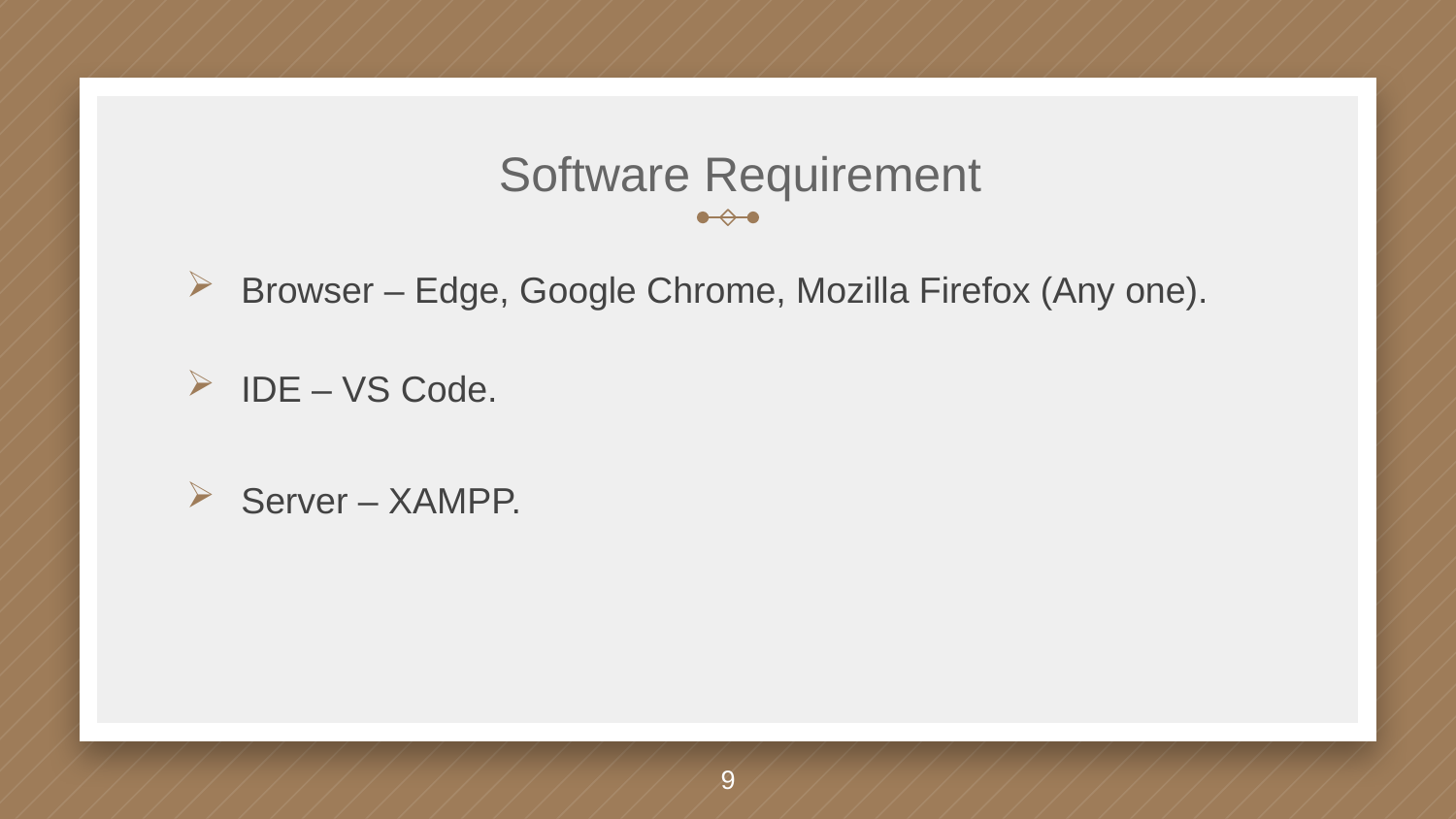

# Software Requirement
Browser – Edge, Google Chrome, Mozilla Firefox (Any one).
IDE – VS Code.

Server – XAMPP.

9